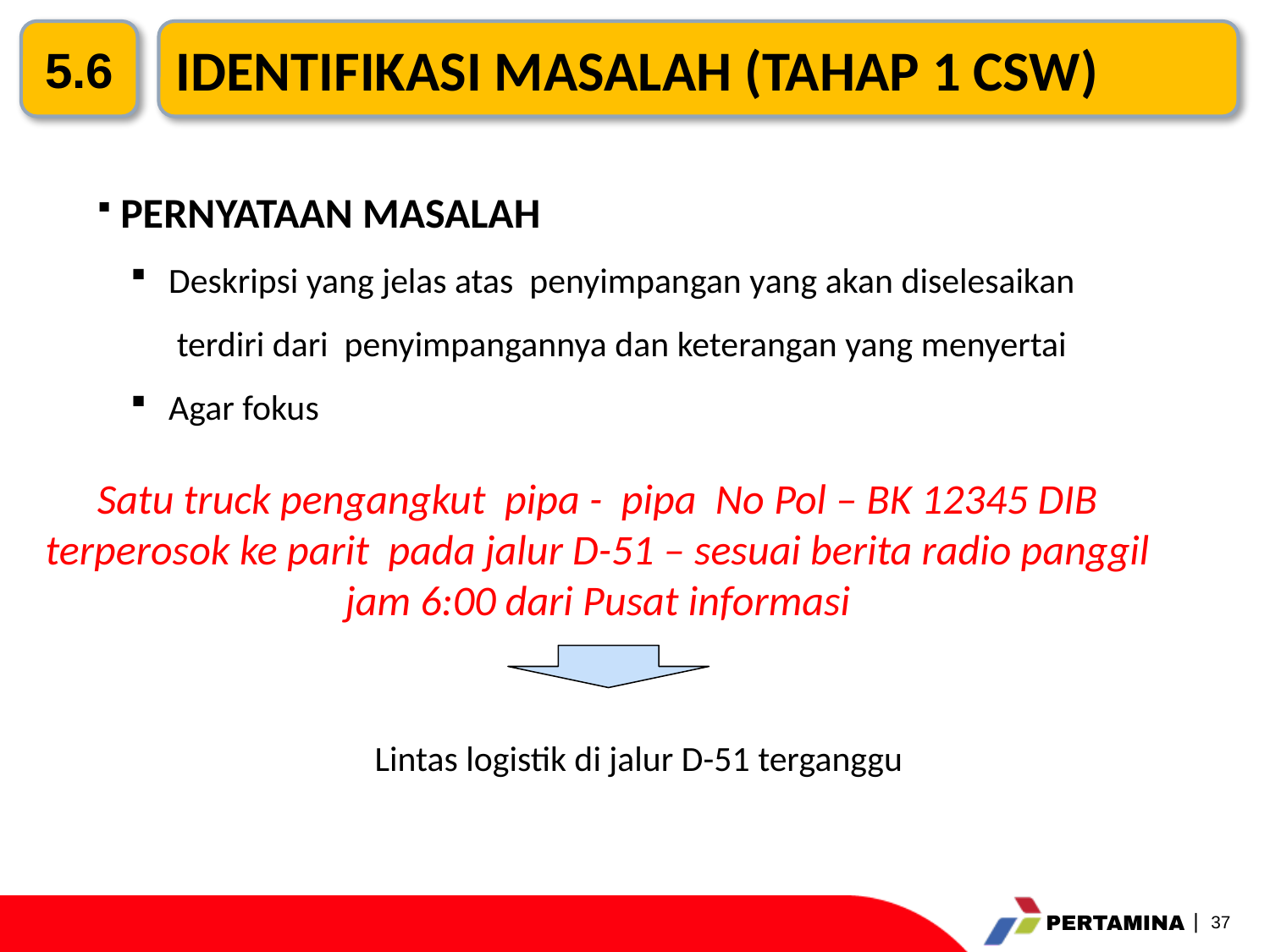

5.6
IDENTIFIKASI MASALAH (TAHAP 1 CSW)
 PERNYATAAN MASALAH
 Deskripsi yang jelas atas  penyimpangan yang akan diselesaikan
  terdiri dari  penyimpangannya dan keterangan yang menyertai
 Agar fokus
 Satu truck pengangkut  pipa -  pipa  No Pol – BK 12345 DIB
terperosok ke parit  pada jalur D-51 – sesuai berita radio panggil jam 6:00 dari Pusat informasi

Lintas logistik di jalur D-51 terganggu
37